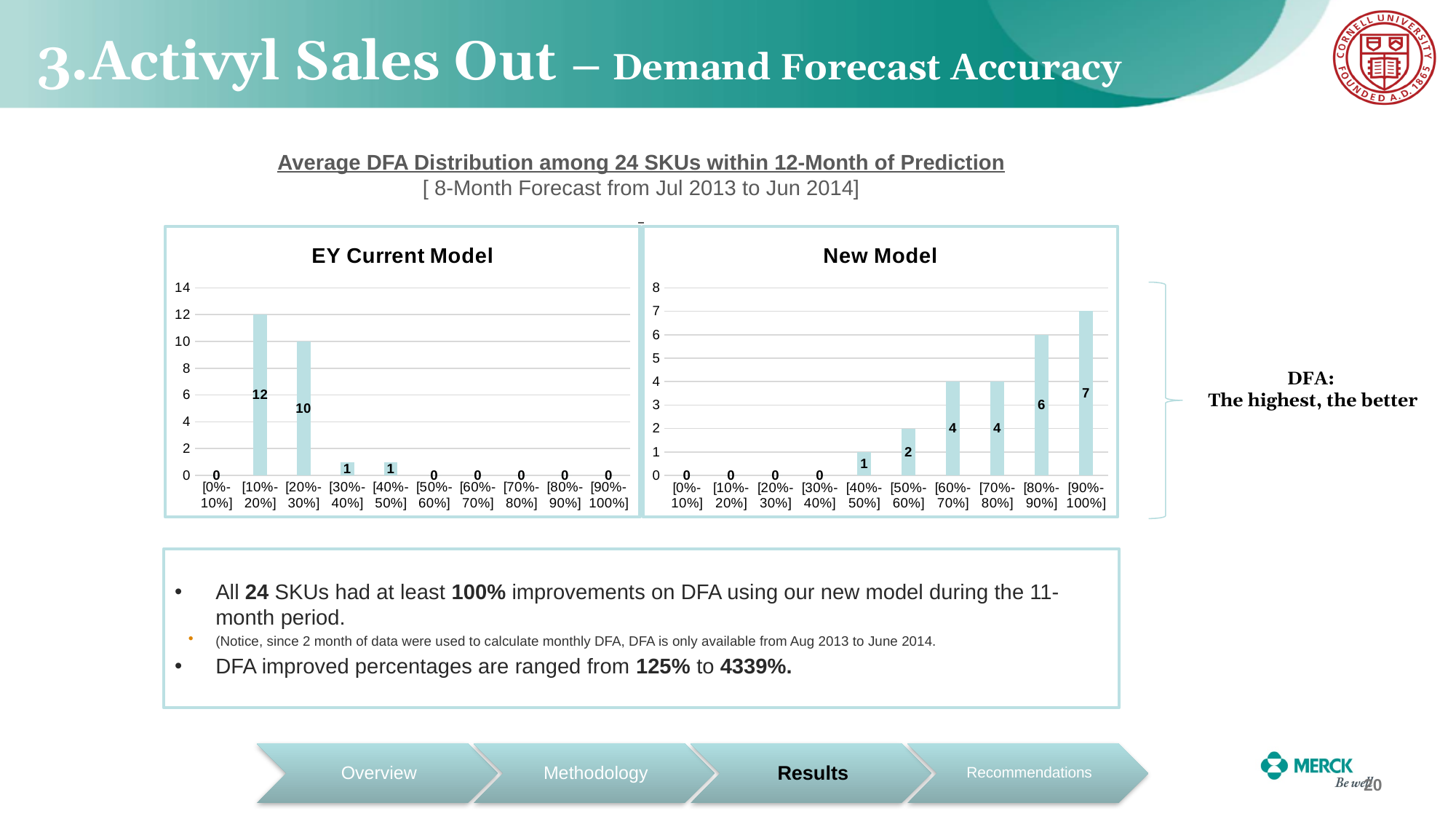

# 3.Activyl Sales Out – Demand Forecast Accuracy
Average DFA Distribution among 24 SKUs within 12-Month of Prediction
[ 8-Month Forecast from Jul 2013 to Jun 2014]

### Chart: EY Current Model

| Category |  |
|---|---|
| [0%- 10%] | 0.0 |
| [10%- 20%] | 12.0 |
| [20%- 30%] | 10.0 |
| [30%- 40%] | 1.0 |
| [40%- 50%] | 1.0 |
| [50%- 60%] | 0.0 |
| [60%- 70%] | 0.0 |
| [70%- 80%] | 0.0 |
| [80%- 90%] | 0.0 |
| [90%- 100%] | 0.0 |

### Chart: New Model

| Category |  |
|---|---|
| [0%- 10%] | 0.0 |
| [10%- 20%] | 0.0 |
| [20%- 30%] | 0.0 |
| [30%- 40%] | 0.0 |
| [40%- 50%] | 1.0 |
| [50%- 60%] | 2.0 |
| [60%- 70%] | 4.0 |
| [70%- 80%] | 4.0 |
| [80%- 90%] | 6.0 |
| [90%- 100%] | 7.0 |
All 24 SKUs had at least 100% improvements on DFA using our new model during the 11-month period.
(Notice, since 2 month of data were used to calculate monthly DFA, DFA is only available from Aug 2013 to June 2014.
DFA improved percentages are ranged from 125% to 4339%.

DFA:
The highest, the better
Overview
Methodology
Results
Recommendations